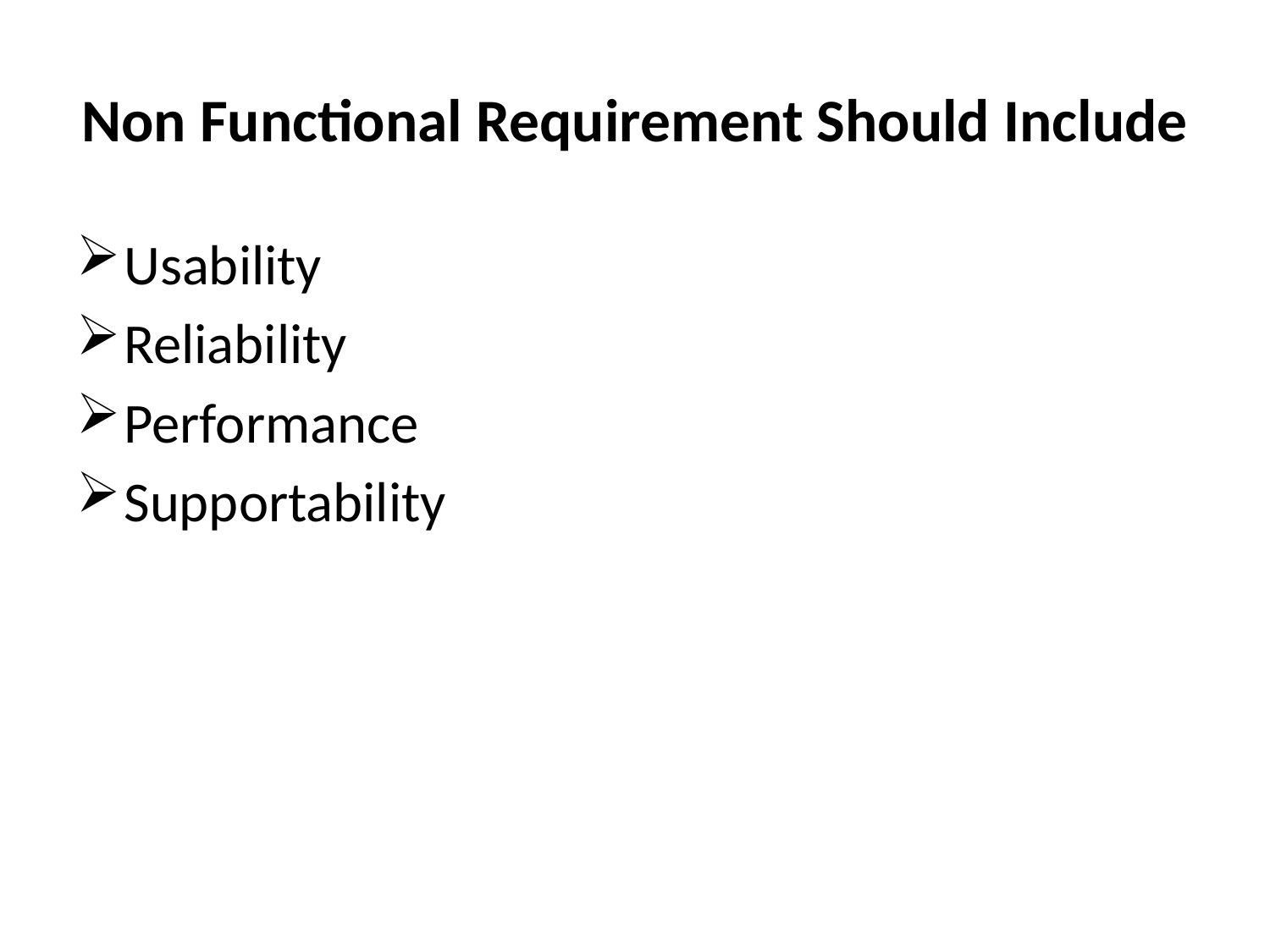

# Non Functional Requirement Should Include
Usability
Reliability
Performance
Supportability